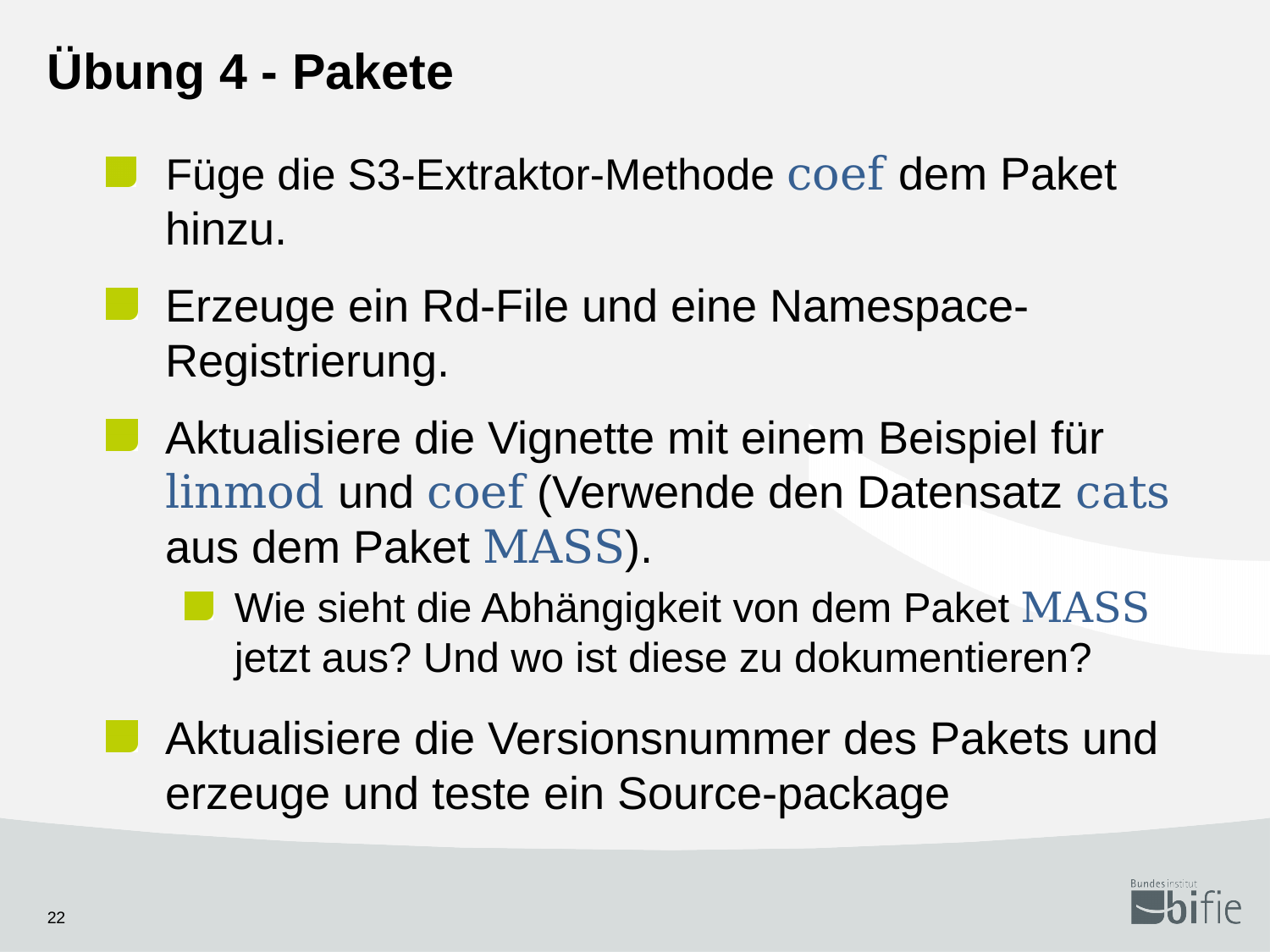

# Übung 4 - Pakete
Füge die S3-Extraktor-Methode coef dem Paket hinzu.
Erzeuge ein Rd-File und eine Namespace-Registrierung.
Aktualisiere die Vignette mit einem Beispiel für linmod und coef (Verwende den Datensatz cats aus dem Paket MASS).
Wie sieht die Abhängigkeit von dem Paket MASS jetzt aus? Und wo ist diese zu dokumentieren?
Aktualisiere die Versionsnummer des Pakets und erzeuge und teste ein Source-package